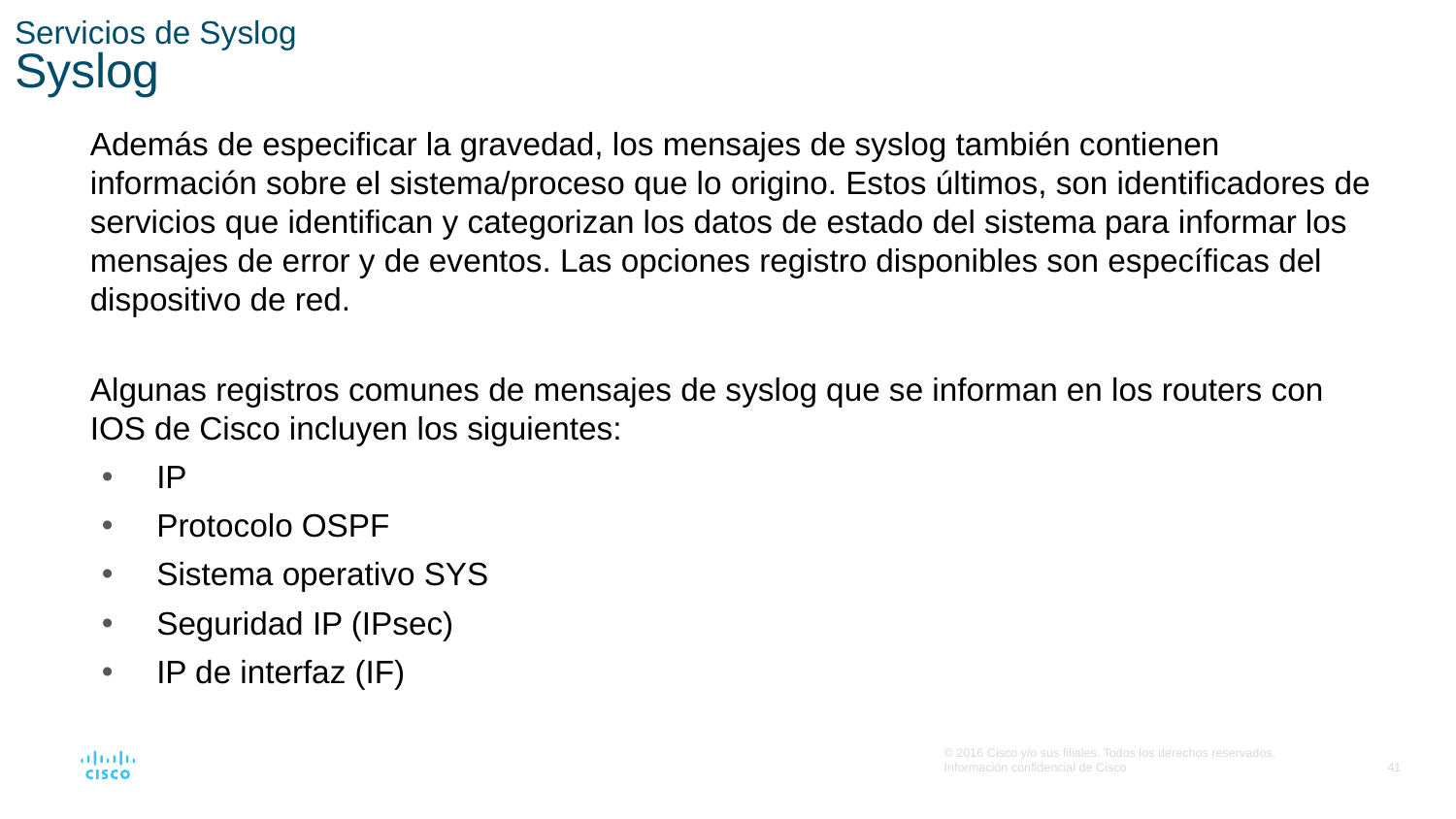

# Servicios de Syslog Syslog
Además de especificar la gravedad, los mensajes de syslog también contienen información sobre el sistema/proceso que lo origino. Estos últimos, son identificadores de servicios que identifican y categorizan los datos de estado del sistema para informar los mensajes de error y de eventos. Las opciones registro disponibles son específicas del dispositivo de red.

Algunas registros comunes de mensajes de syslog que se informan en los routers con IOS de Cisco incluyen los siguientes:
IP
Protocolo OSPF
Sistema operativo SYS
Seguridad IP (IPsec)
IP de interfaz (IF)